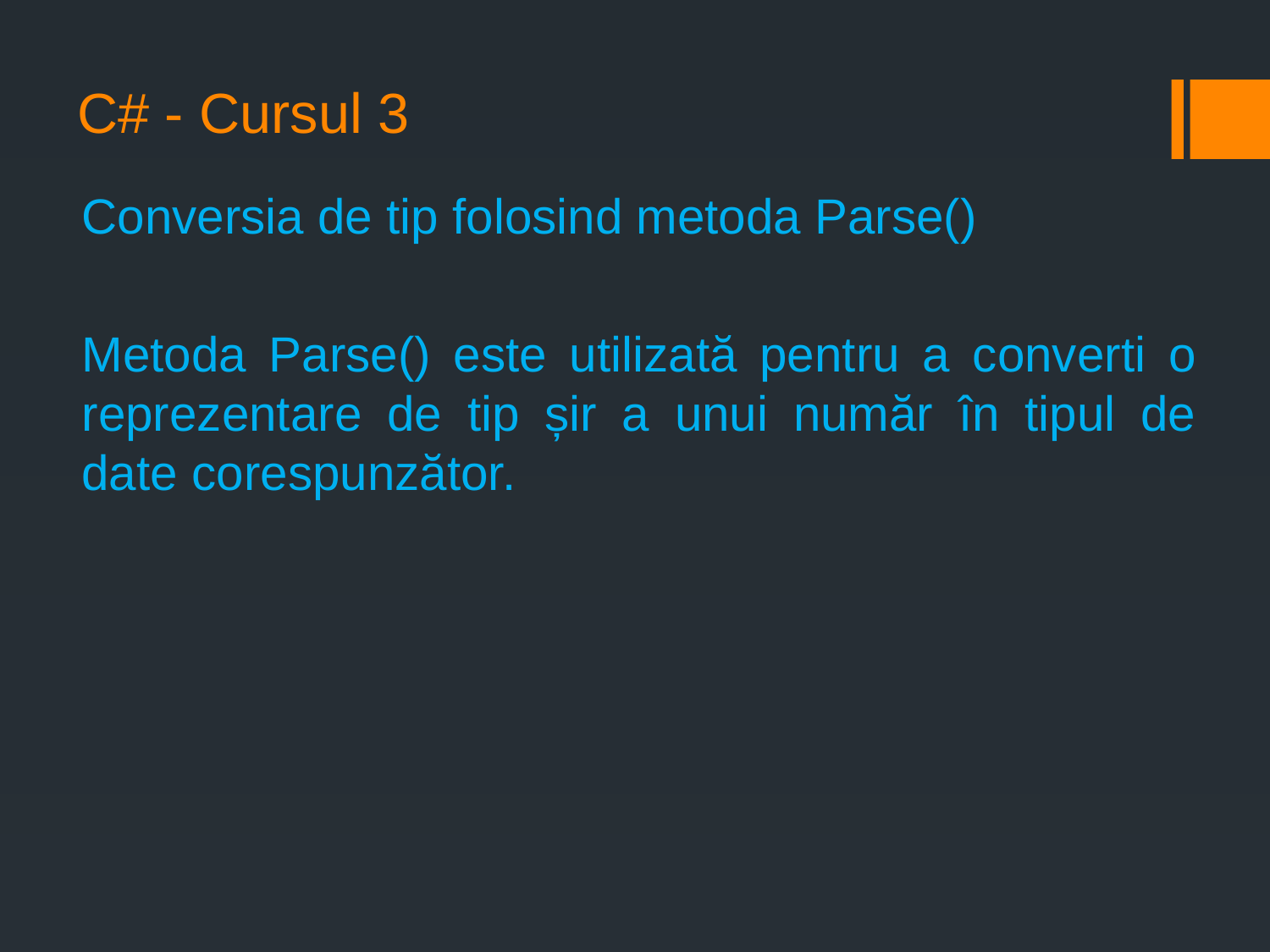

# C# - Cursul 3
Conversia de tip folosind metoda Parse()

Metoda Parse() este utilizată pentru a converti o reprezentare de tip șir a unui număr în tipul de date corespunzător.